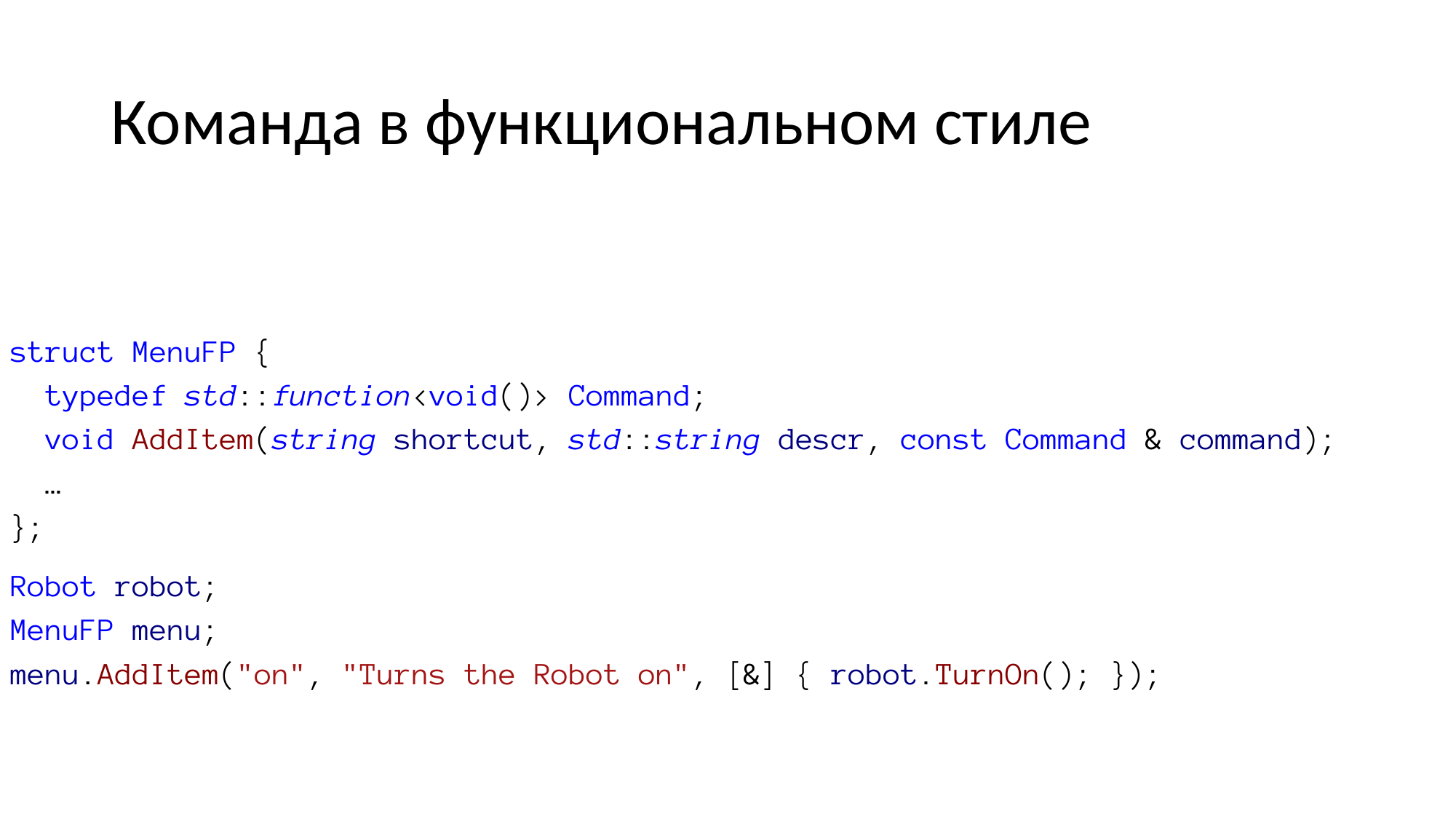

# Команда в функциональном стиле
struct MenuFP {
  typedef std::function<void()> Command;
  void AddItem(string shortcut, std::string descr, const Command & command);
  …
};
Robot robot;
MenuFP menu;
menu.AddItem("on", "Turns the Robot on", [&] { robot.TurnOn(); });